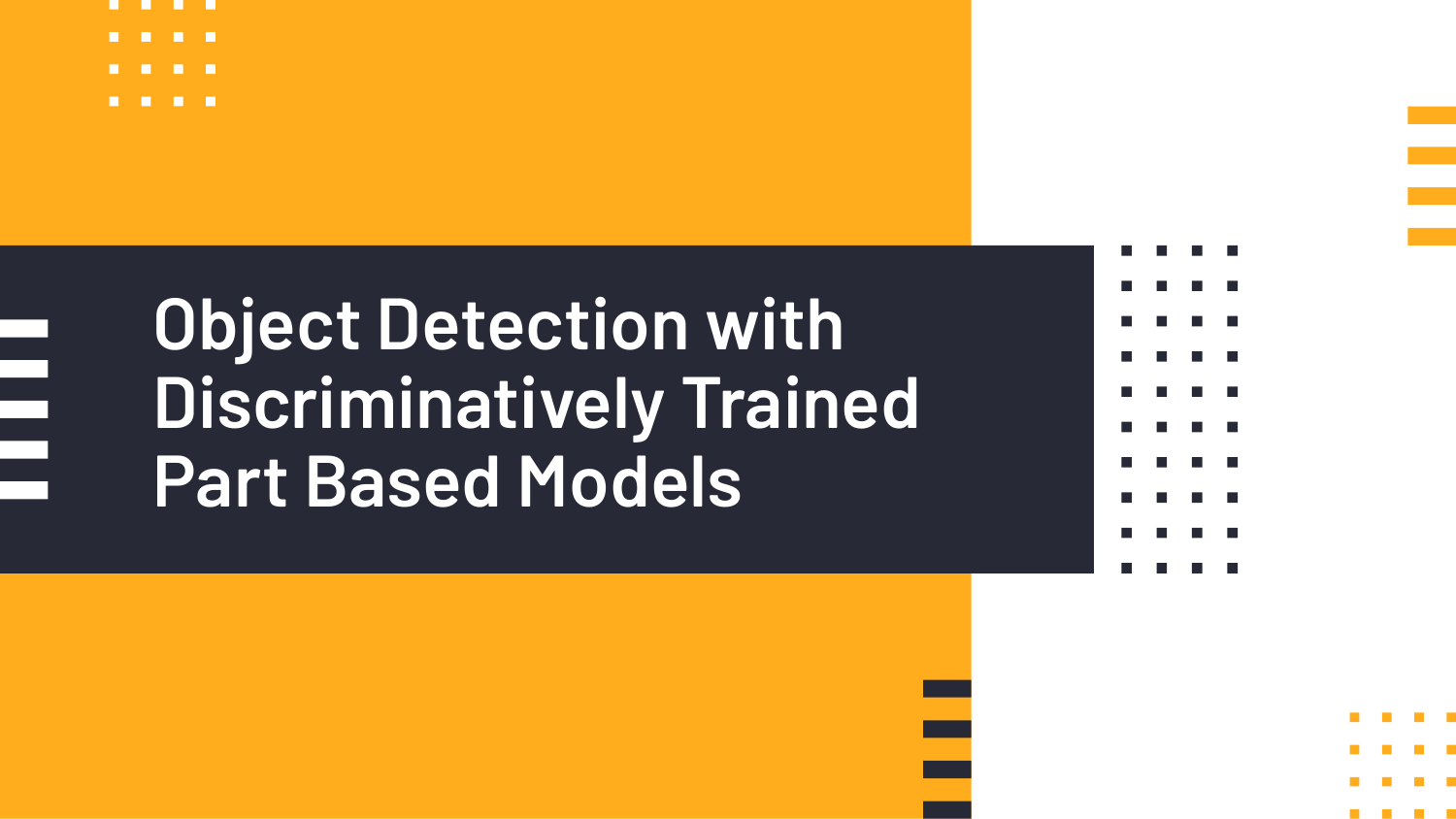

# Object Detection with Discriminatively Trained Part Based Models